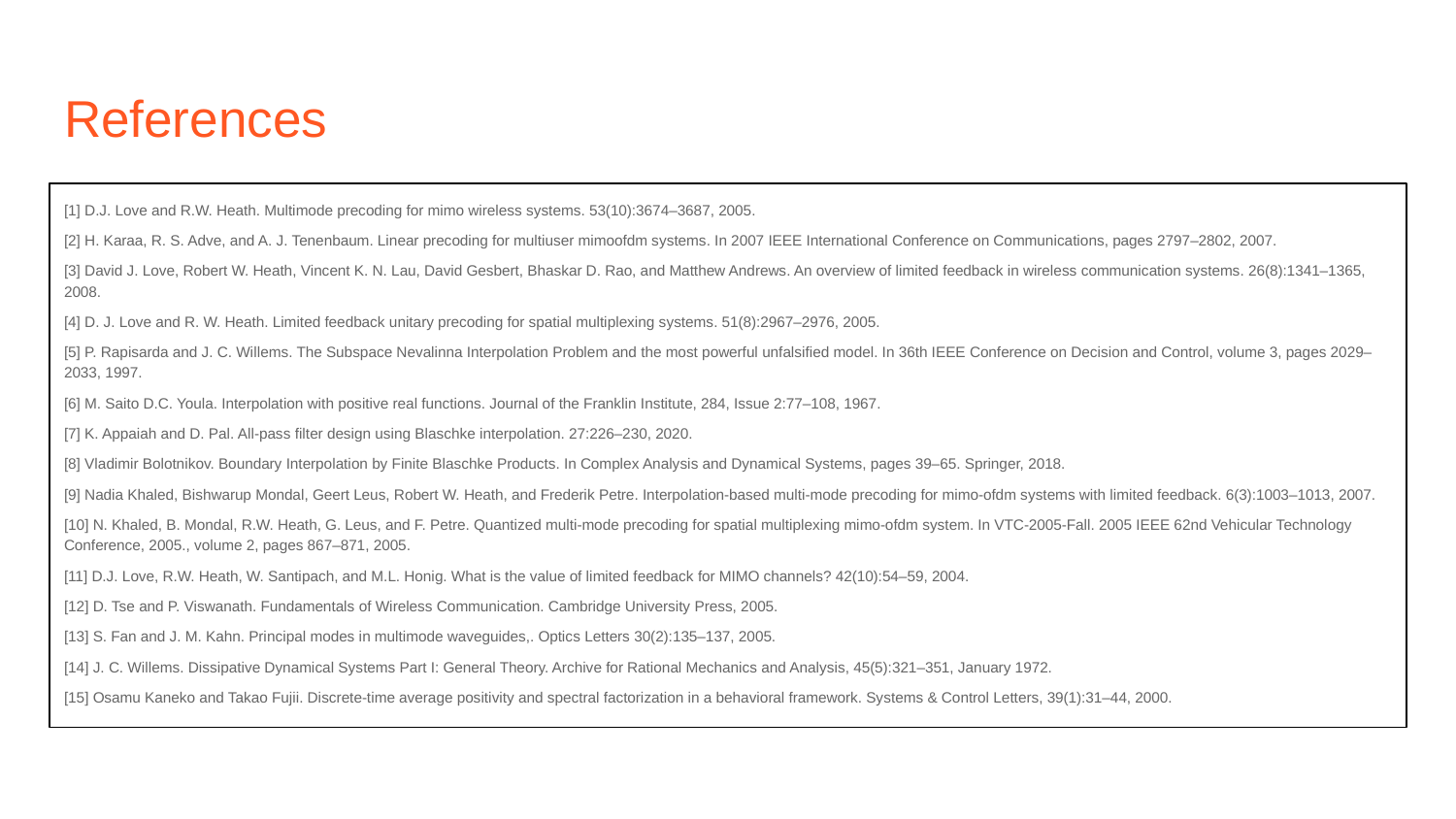

# References
[1] D.J. Love and R.W. Heath. Multimode precoding for mimo wireless systems. 53(10):3674–3687, 2005.
[2] H. Karaa, R. S. Adve, and A. J. Tenenbaum. Linear precoding for multiuser mimoofdm systems. In 2007 IEEE International Conference on Communications, pages 2797–2802, 2007.
[3] David J. Love, Robert W. Heath, Vincent K. N. Lau, David Gesbert, Bhaskar D. Rao, and Matthew Andrews. An overview of limited feedback in wireless communication systems. 26(8):1341–1365, 2008.
[4] D. J. Love and R. W. Heath. Limited feedback unitary precoding for spatial multiplexing systems. 51(8):2967–2976, 2005.
[5] P. Rapisarda and J. C. Willems. The Subspace Nevalinna Interpolation Problem and the most powerful unfalsified model. In 36th IEEE Conference on Decision and Control, volume 3, pages 2029–2033, 1997.
[6] M. Saito D.C. Youla. Interpolation with positive real functions. Journal of the Franklin Institute, 284, Issue 2:77–108, 1967.
[7] K. Appaiah and D. Pal. All-pass filter design using Blaschke interpolation. 27:226–230, 2020.
[8] Vladimir Bolotnikov. Boundary Interpolation by Finite Blaschke Products. In Complex Analysis and Dynamical Systems, pages 39–65. Springer, 2018.
[9] Nadia Khaled, Bishwarup Mondal, Geert Leus, Robert W. Heath, and Frederik Petre. Interpolation-based multi-mode precoding for mimo-ofdm systems with limited feedback. 6(3):1003–1013, 2007.
[10] N. Khaled, B. Mondal, R.W. Heath, G. Leus, and F. Petre. Quantized multi-mode precoding for spatial multiplexing mimo-ofdm system. In VTC-2005-Fall. 2005 IEEE 62nd Vehicular Technology Conference, 2005., volume 2, pages 867–871, 2005.
[11] D.J. Love, R.W. Heath, W. Santipach, and M.L. Honig. What is the value of limited feedback for MIMO channels? 42(10):54–59, 2004.
[12] D. Tse and P. Viswanath. Fundamentals of Wireless Communication. Cambridge University Press, 2005.
[13] S. Fan and J. M. Kahn. Principal modes in multimode waveguides,. Optics Letters 30(2):135–137, 2005.
[14] J. C. Willems. Dissipative Dynamical Systems Part I: General Theory. Archive for Rational Mechanics and Analysis, 45(5):321–351, January 1972.
[15] Osamu Kaneko and Takao Fujii. Discrete-time average positivity and spectral factorization in a behavioral framework. Systems & Control Letters, 39(1):31–44, 2000.